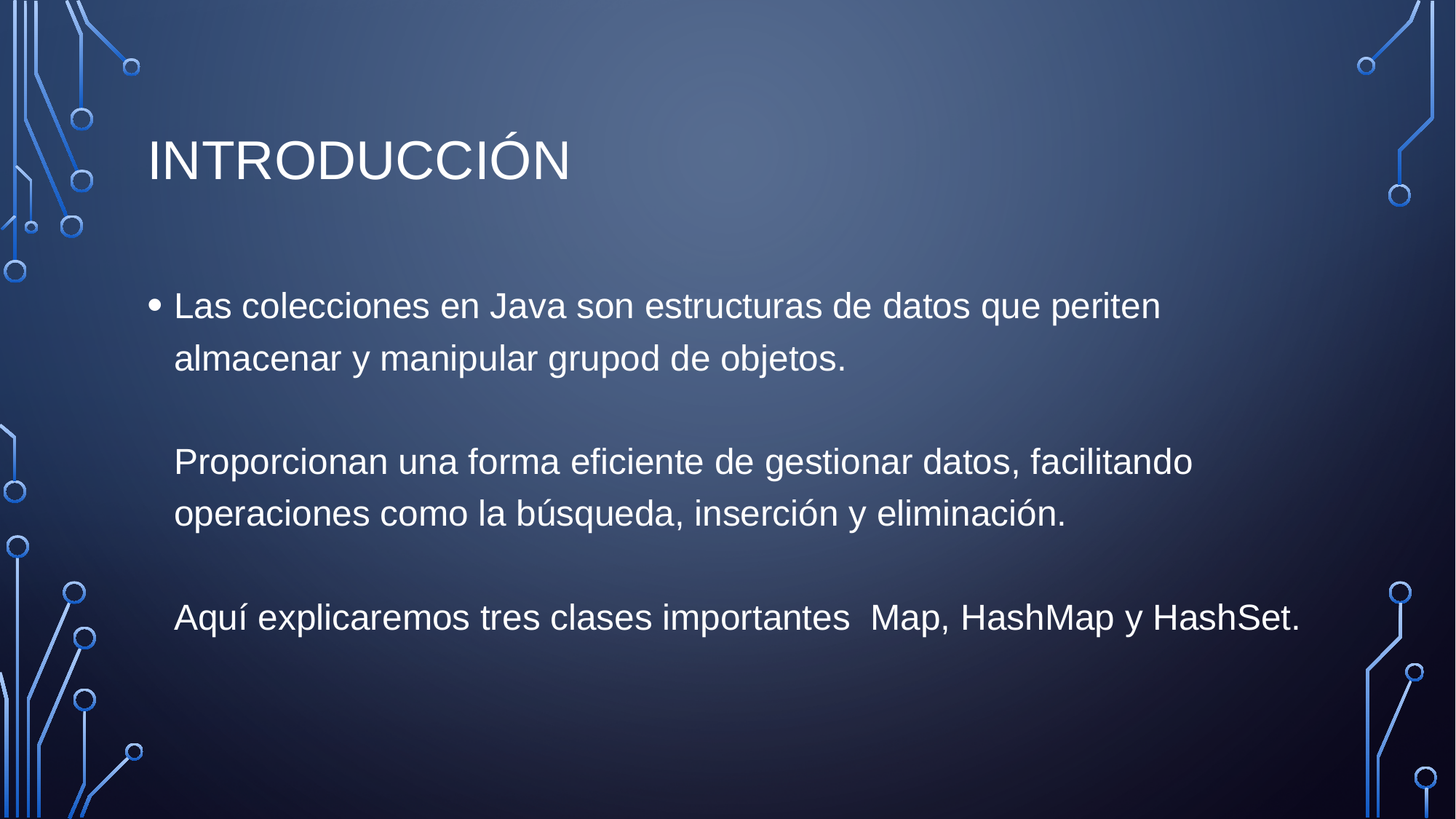

# Introducción
Las colecciones en Java son estructuras de datos que periten almacenar y manipular grupod de objetos.
Proporcionan una forma eficiente de gestionar datos, facilitando operaciones como la búsqueda, inserción y eliminación.
Aquí explicaremos tres clases importantes  Map, HashMap y HashSet.